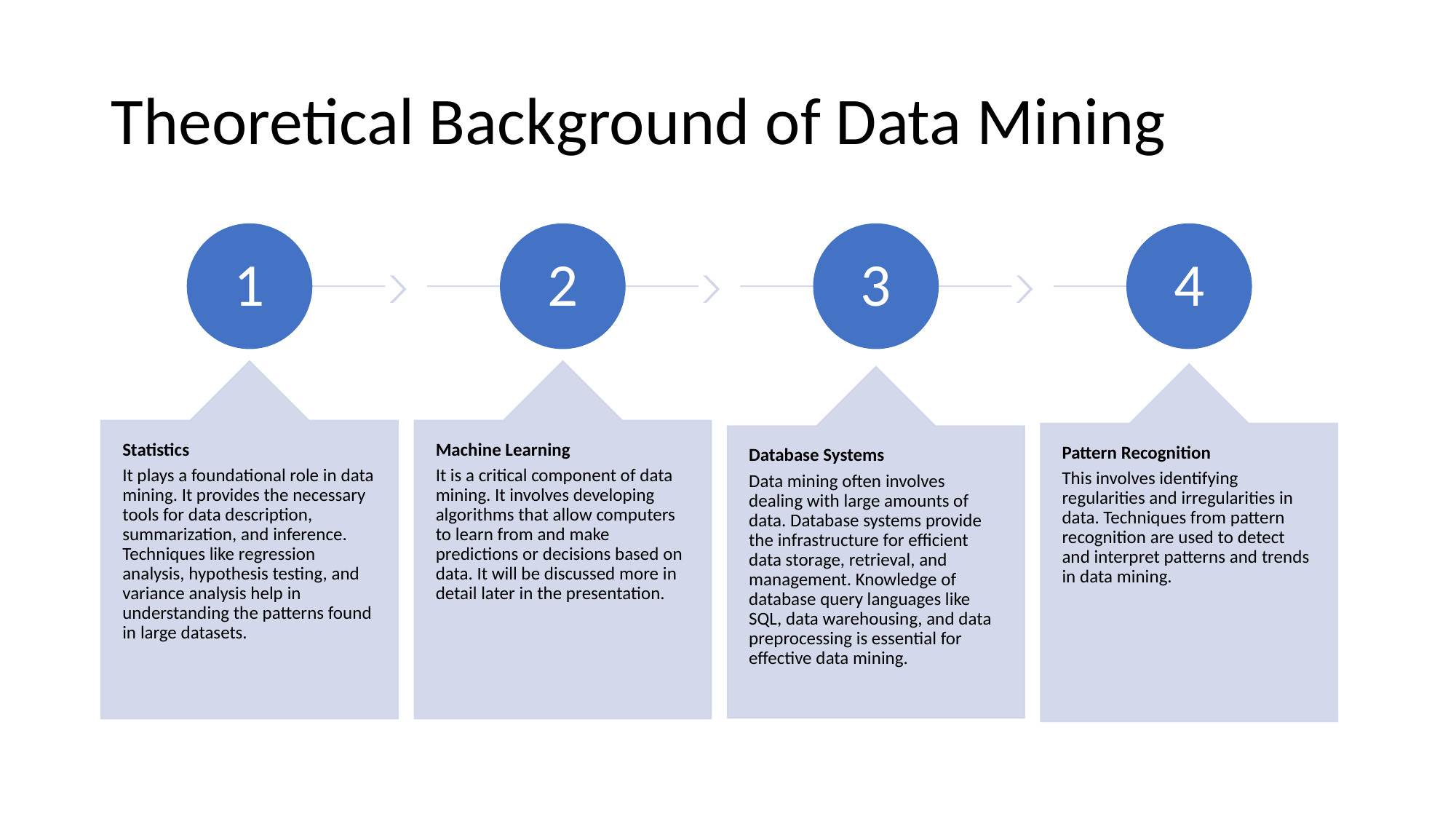

# Theoretical Background of Data Mining
1
Statistics
It plays a foundational role in data mining. It provides the necessary tools for data description, summarization, and inference. Techniques like regression analysis, hypothesis testing, and variance analysis help in understanding the patterns found in large datasets.
2
Machine Learning
It is a critical component of data mining. It involves developing algorithms that allow computers to learn from and make predictions or decisions based on data. It will be discussed more in detail later in the presentation.
3
Database Systems
Data mining often involves dealing with large amounts of data. Database systems provide the infrastructure for efficient data storage, retrieval, and management. Knowledge of database query languages like SQL, data warehousing, and data preprocessing is essential for effective data mining.
4
Pattern Recognition
This involves identifying regularities and irregularities in data. Techniques from pattern recognition are used to detect and interpret patterns and trends in data mining.